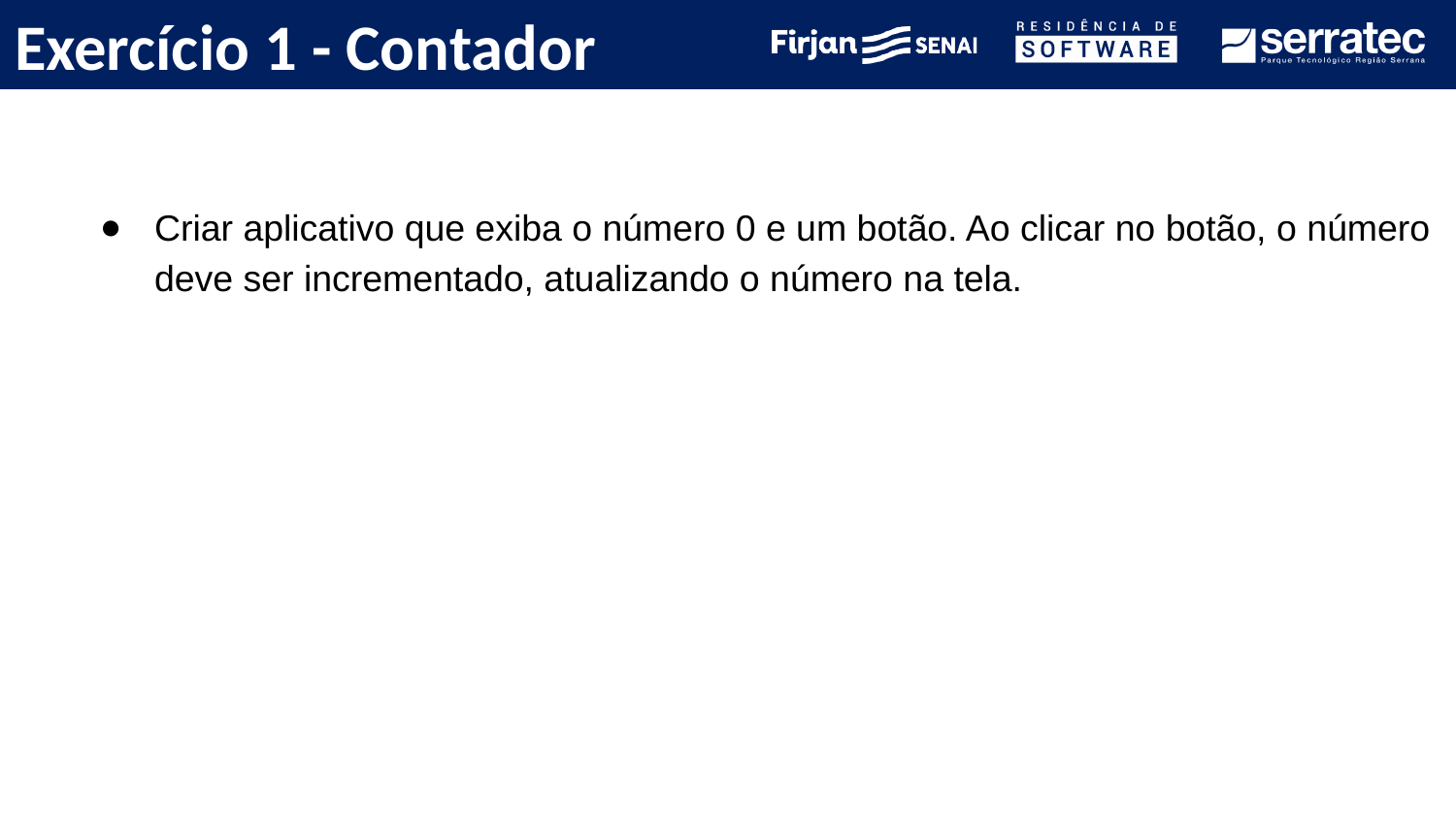

# Exercício 1 - Contador
Criar aplicativo que exiba o número 0 e um botão. Ao clicar no botão, o número deve ser incrementado, atualizando o número na tela.